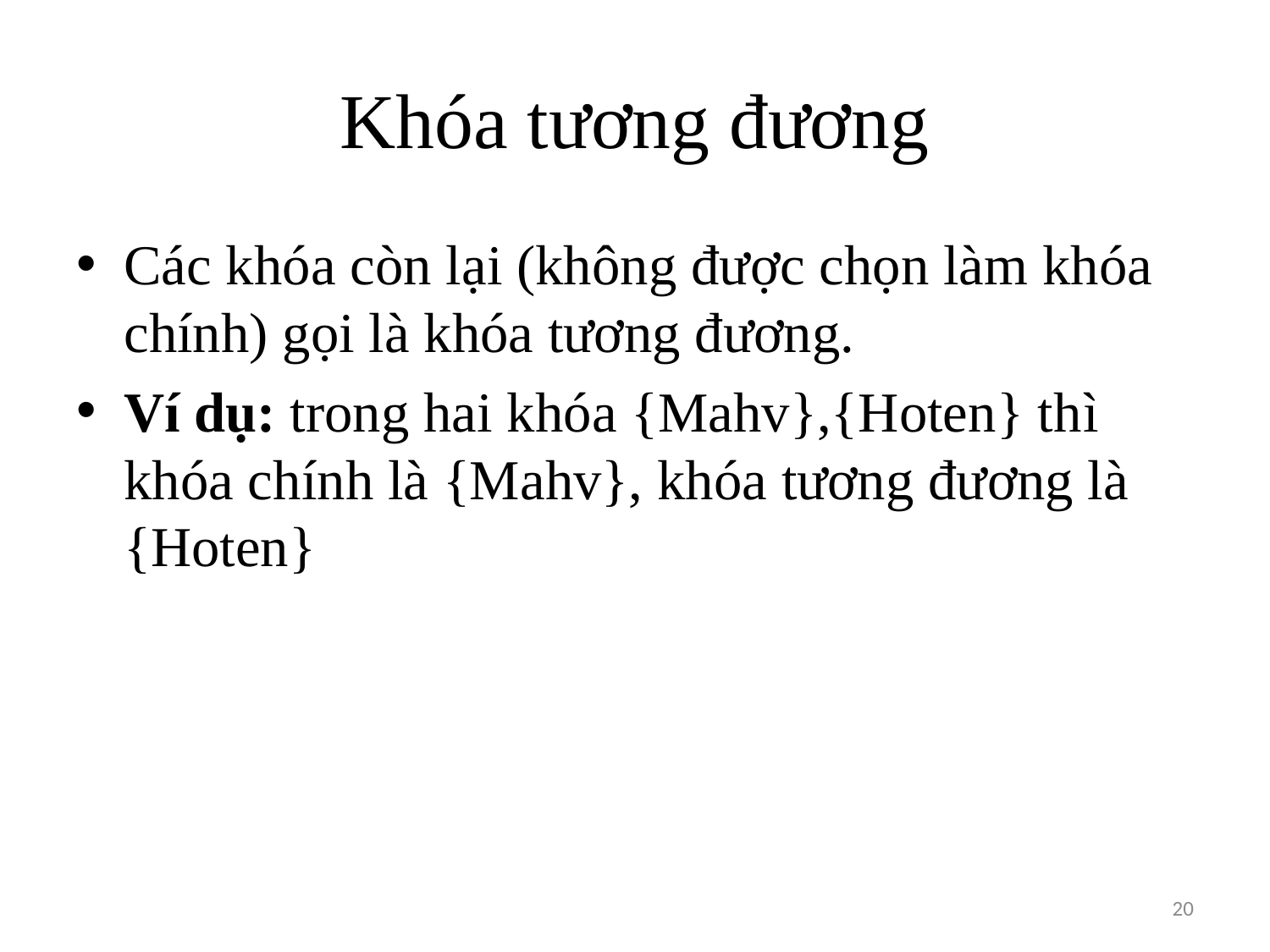

# Khóa tương đương
Các khóa còn lại (không được chọn làm khóa chính) gọi là khóa tương đương.
Ví dụ: trong hai khóa {Mahv},{Hoten} thì khóa chính là {Mahv}, khóa tương đương là {Hoten}

20